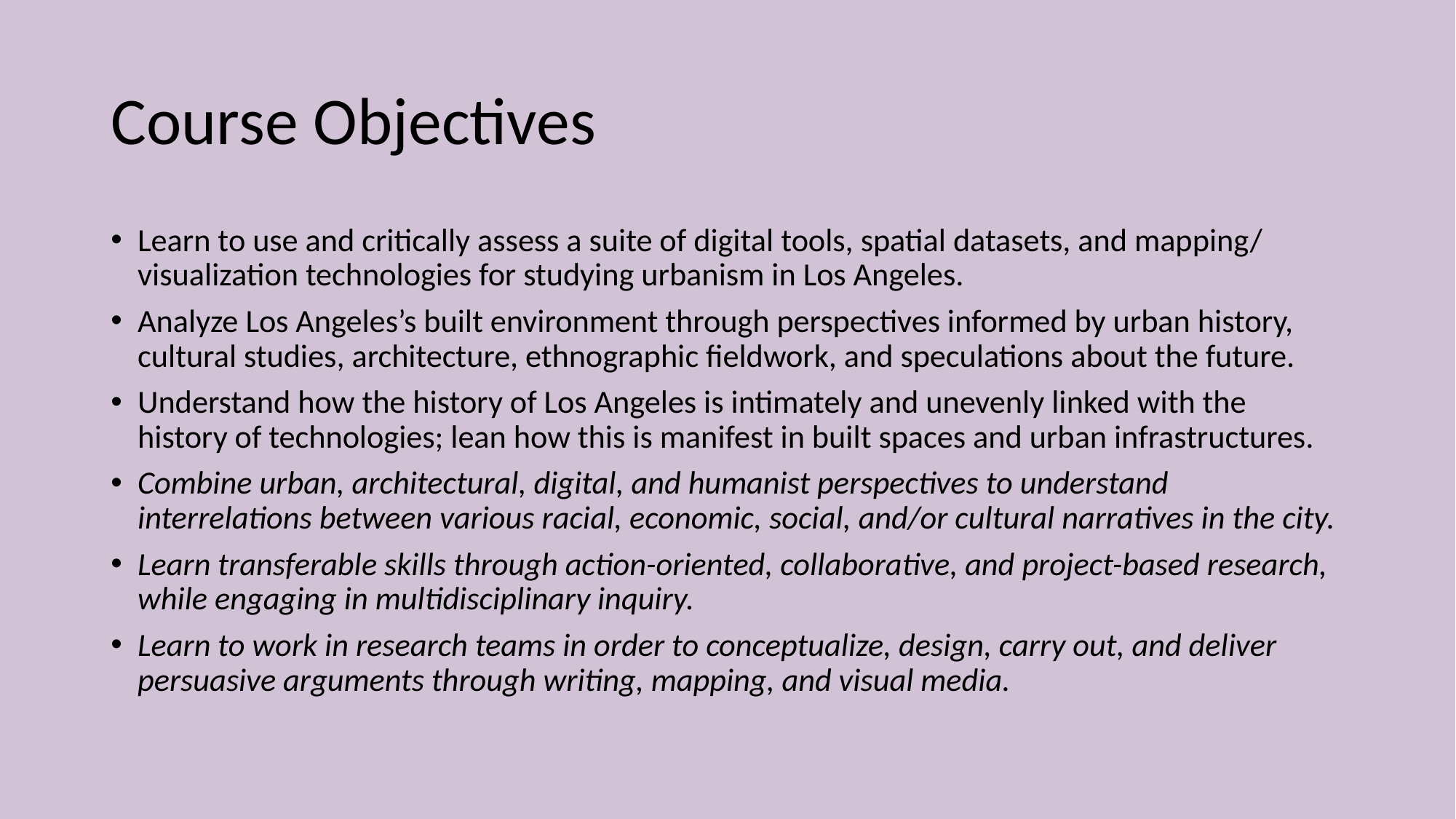

# Course Objectives
Learn to use and critically assess a suite of digital tools, spatial datasets, and mapping/ visualization technologies for studying urbanism in Los Angeles.
Analyze Los Angeles’s built environment through perspectives informed by urban history, cultural studies, architecture, ethnographic fieldwork, and speculations about the future.
Understand how the history of Los Angeles is intimately and unevenly linked with the history of technologies; lean how this is manifest in built spaces and urban infrastructures.
Combine urban, architectural, digital, and humanist perspectives to understand interrelations between various racial, economic, social, and/or cultural narratives in the city.
Learn transferable skills through action-oriented, collaborative, and project-based research, while engaging in multidisciplinary inquiry.
Learn to work in research teams in order to conceptualize, design, carry out, and deliver persuasive arguments through writing, mapping, and visual media.